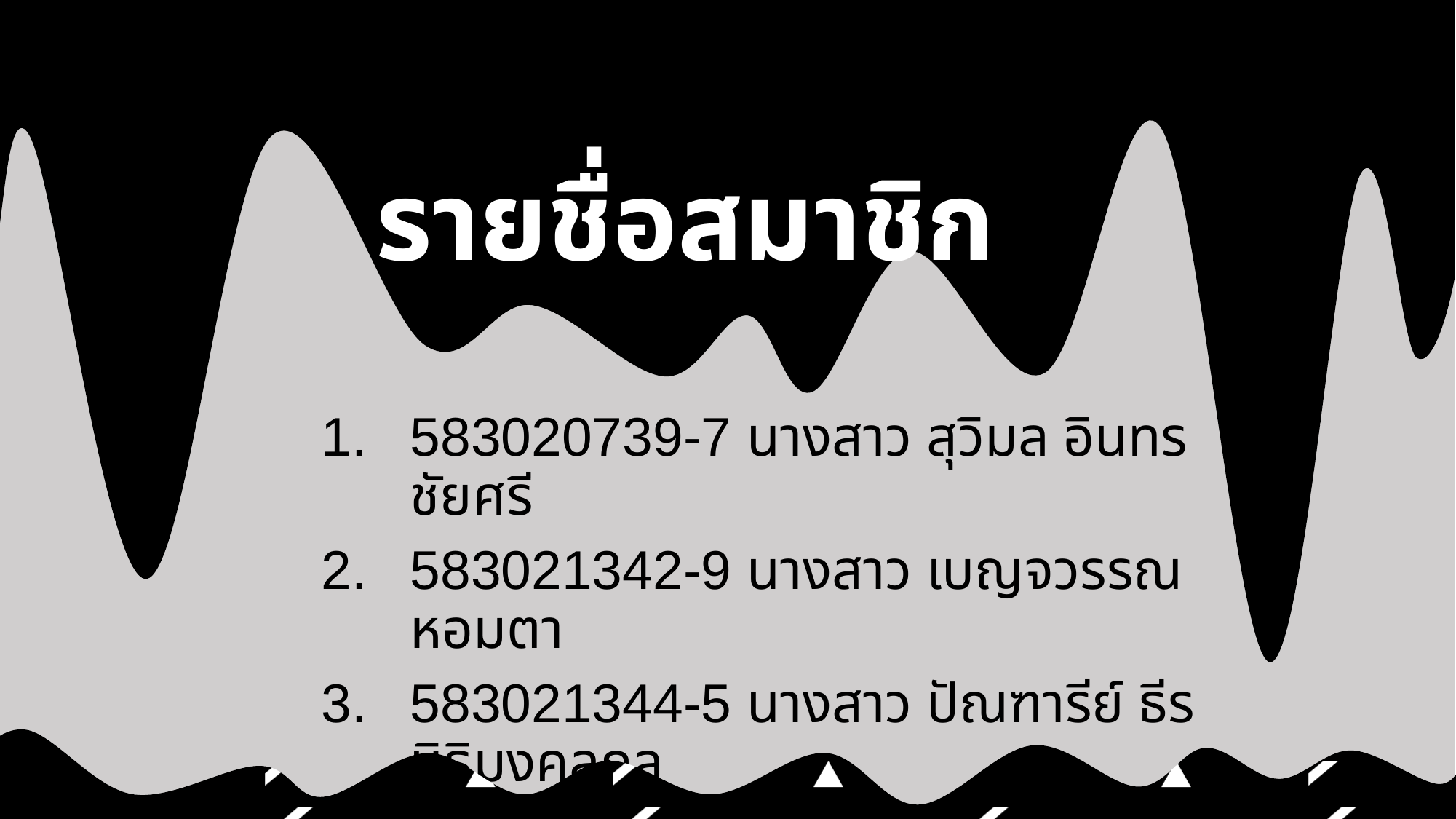

# รายชื่อสมาชิก
583020739-7 นางสาว สุวิมล อินทรชัยศรี
583021342-9 นางสาว เบญจวรรณ หอมตา
583021344-5 นางสาว ปัณฑารีย์ ธีรนิธิมงคลกุล
583021346-1 นาย พงศ์ภีระ ลีเกษม